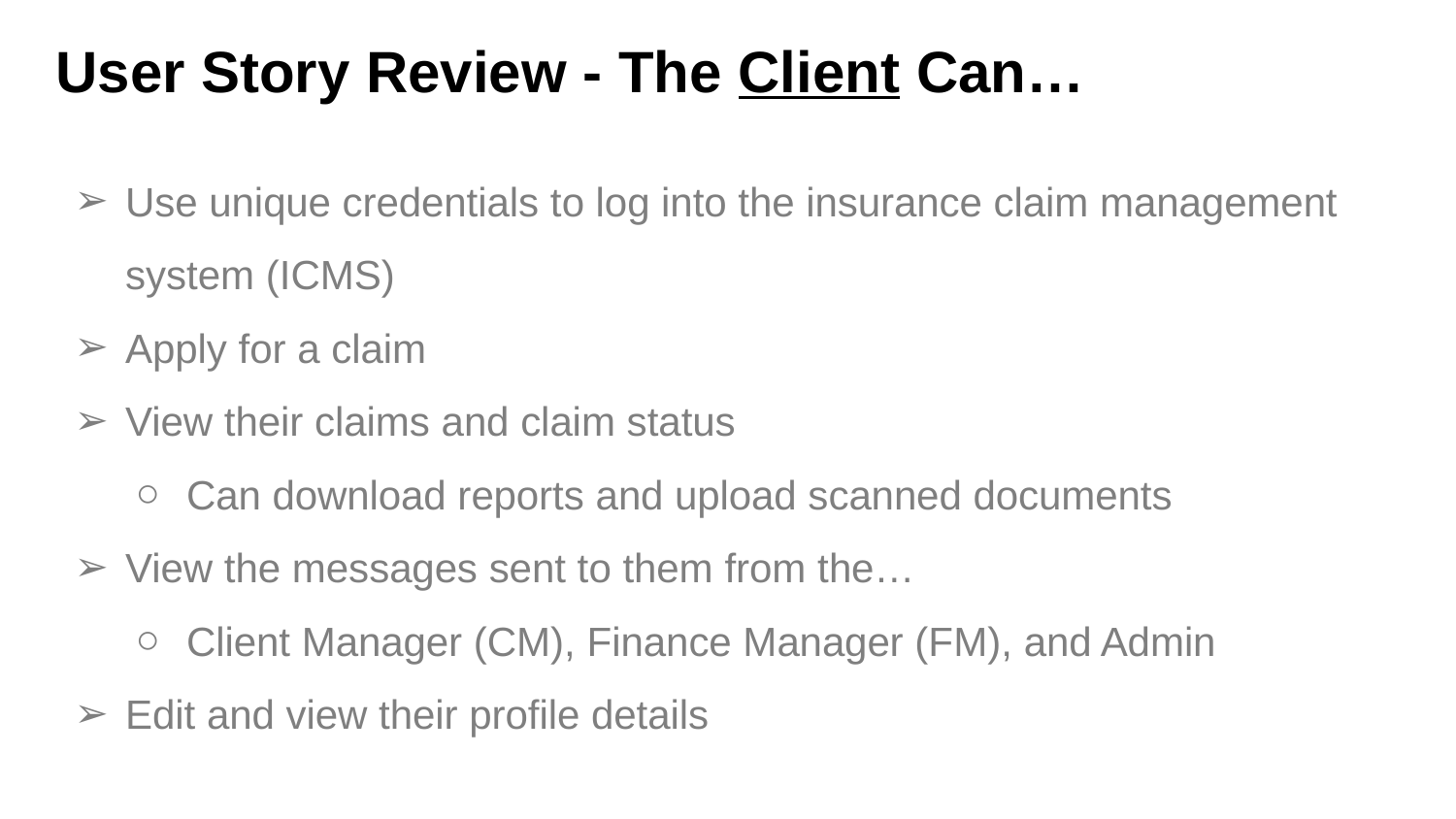

# User Story Review - The Client Can…
Use unique credentials to log into the insurance claim management system (ICMS)
Apply for a claim
View their claims and claim status
Can download reports and upload scanned documents
View the messages sent to them from the…
Client Manager (CM), Finance Manager (FM), and Admin
Edit and view their profile details